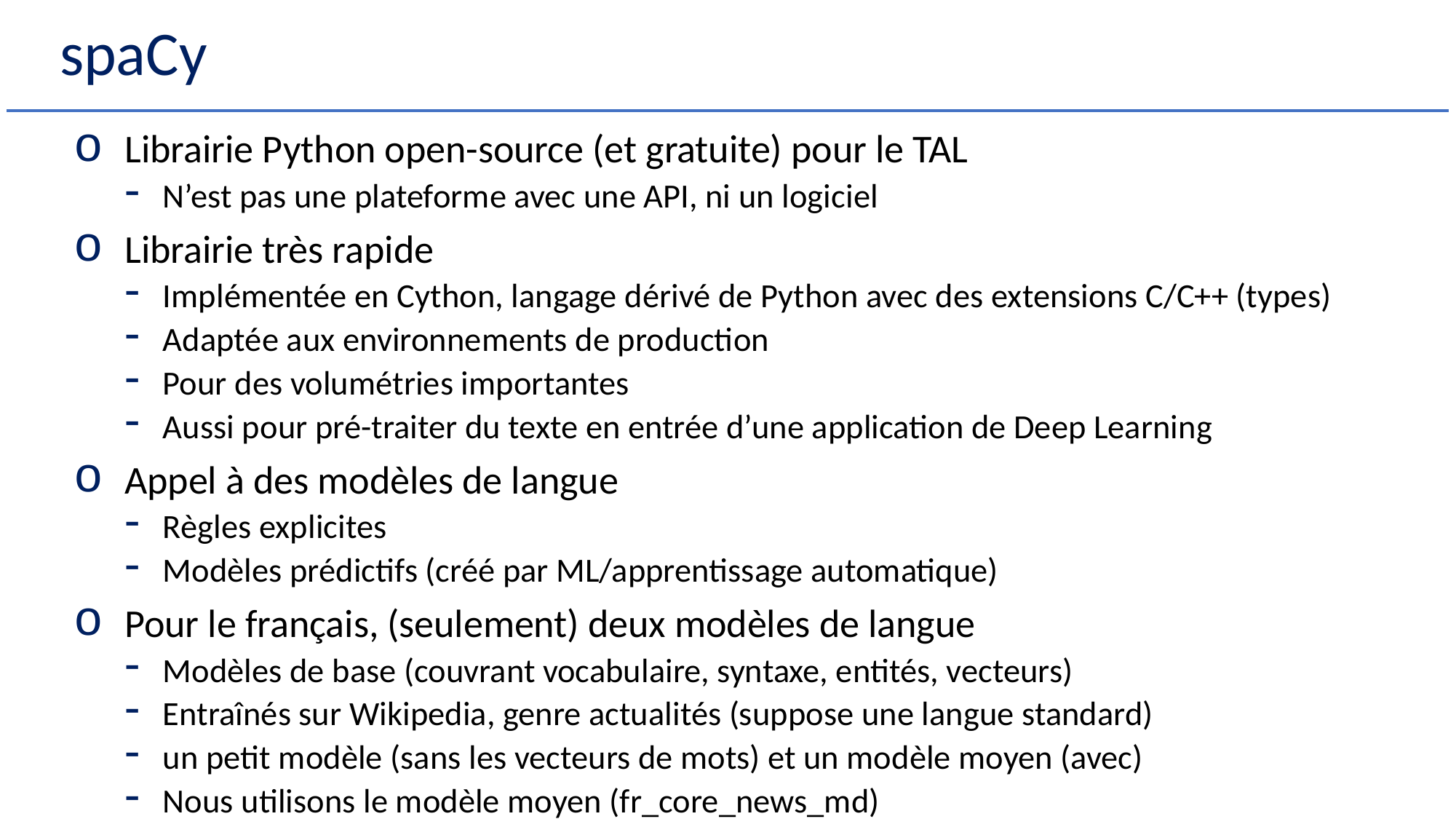

# spaCy
Librairie Python open-source (et gratuite) pour le TAL
N’est pas une plateforme avec une API, ni un logiciel
Librairie très rapide
Implémentée en Cython, langage dérivé de Python avec des extensions C/C++ (types)
Adaptée aux environnements de production
Pour des volumétries importantes
Aussi pour pré-traiter du texte en entrée d’une application de Deep Learning
Appel à des modèles de langue
Règles explicites
Modèles prédictifs (créé par ML/apprentissage automatique)
Pour le français, (seulement) deux modèles de langue
Modèles de base (couvrant vocabulaire, syntaxe, entités, vecteurs)
Entraînés sur Wikipedia, genre actualités (suppose une langue standard)
un petit modèle (sans les vecteurs de mots) et un modèle moyen (avec)
Nous utilisons le modèle moyen (fr_core_news_md)